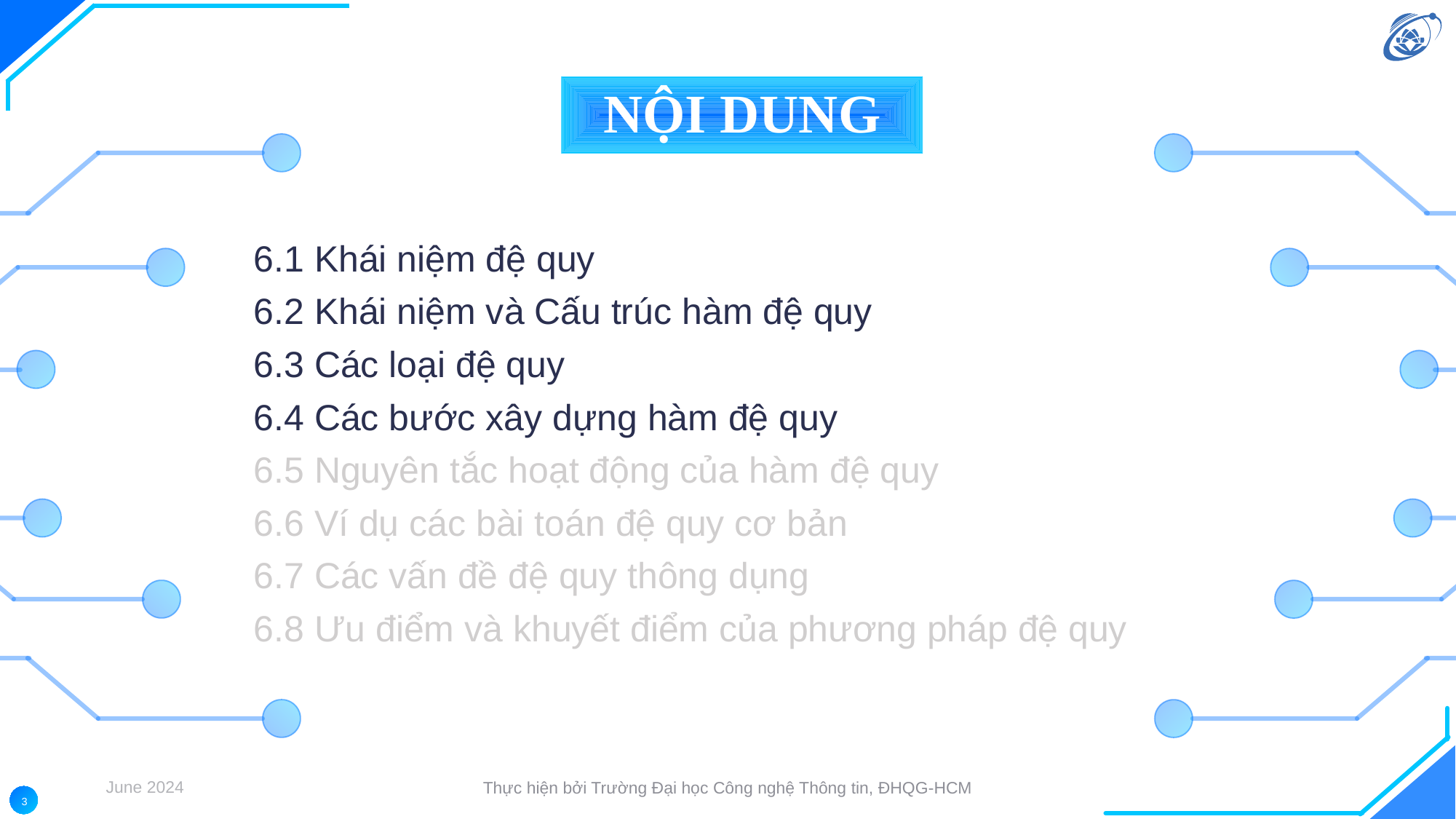

NỘI DUNG
6.1 Khái niệm đệ quy
6.2 Khái niệm và Cấu trúc hàm đệ quy
6.3 Các loại đệ quy
6.4 Các bước xây dựng hàm đệ quy
6.5 Nguyên tắc hoạt động của hàm đệ quy
6.6 Ví dụ các bài toán đệ quy cơ bản
6.7 Các vấn đề đệ quy thông dụng
6.8 Ưu điểm và khuyết điểm của phương pháp đệ quy
June 2024
Thực hiện bởi Trường Đại học Công nghệ Thông tin, ĐHQG-HCM
3